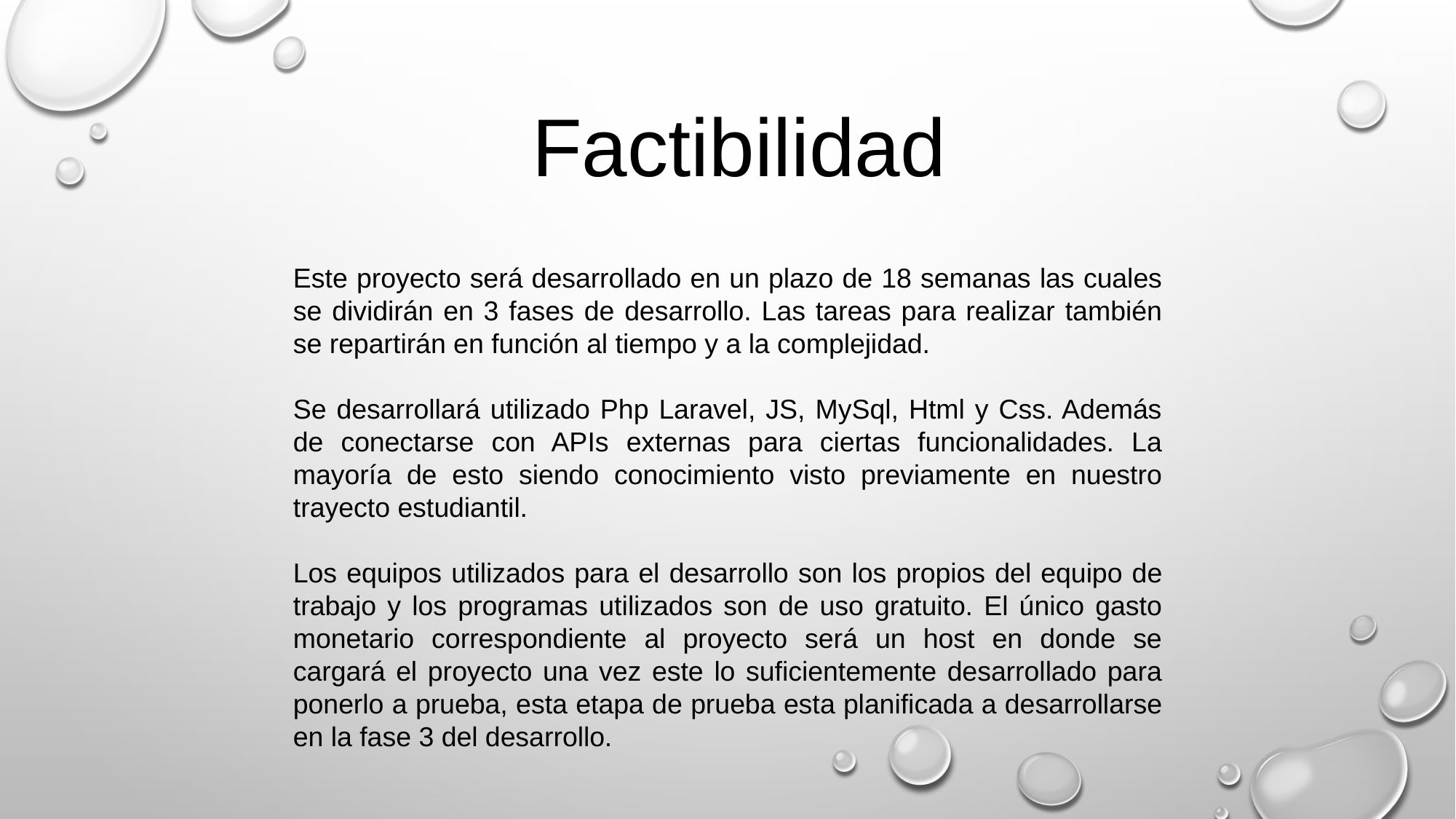

Factibilidad
Este proyecto será desarrollado en un plazo de 18 semanas las cuales se dividirán en 3 fases de desarrollo. Las tareas para realizar también se repartirán en función al tiempo y a la complejidad.

Se desarrollará utilizado Php Laravel, JS, MySql, Html y Css. Además de conectarse con APIs externas para ciertas funcionalidades. La mayoría de esto siendo conocimiento visto previamente en nuestro trayecto estudiantil.

Los equipos utilizados para el desarrollo son los propios del equipo de trabajo y los programas utilizados son de uso gratuito. El único gasto monetario correspondiente al proyecto será un host en donde se cargará el proyecto una vez este lo suficientemente desarrollado para ponerlo a prueba, esta etapa de prueba esta planificada a desarrollarse en la fase 3 del desarrollo.